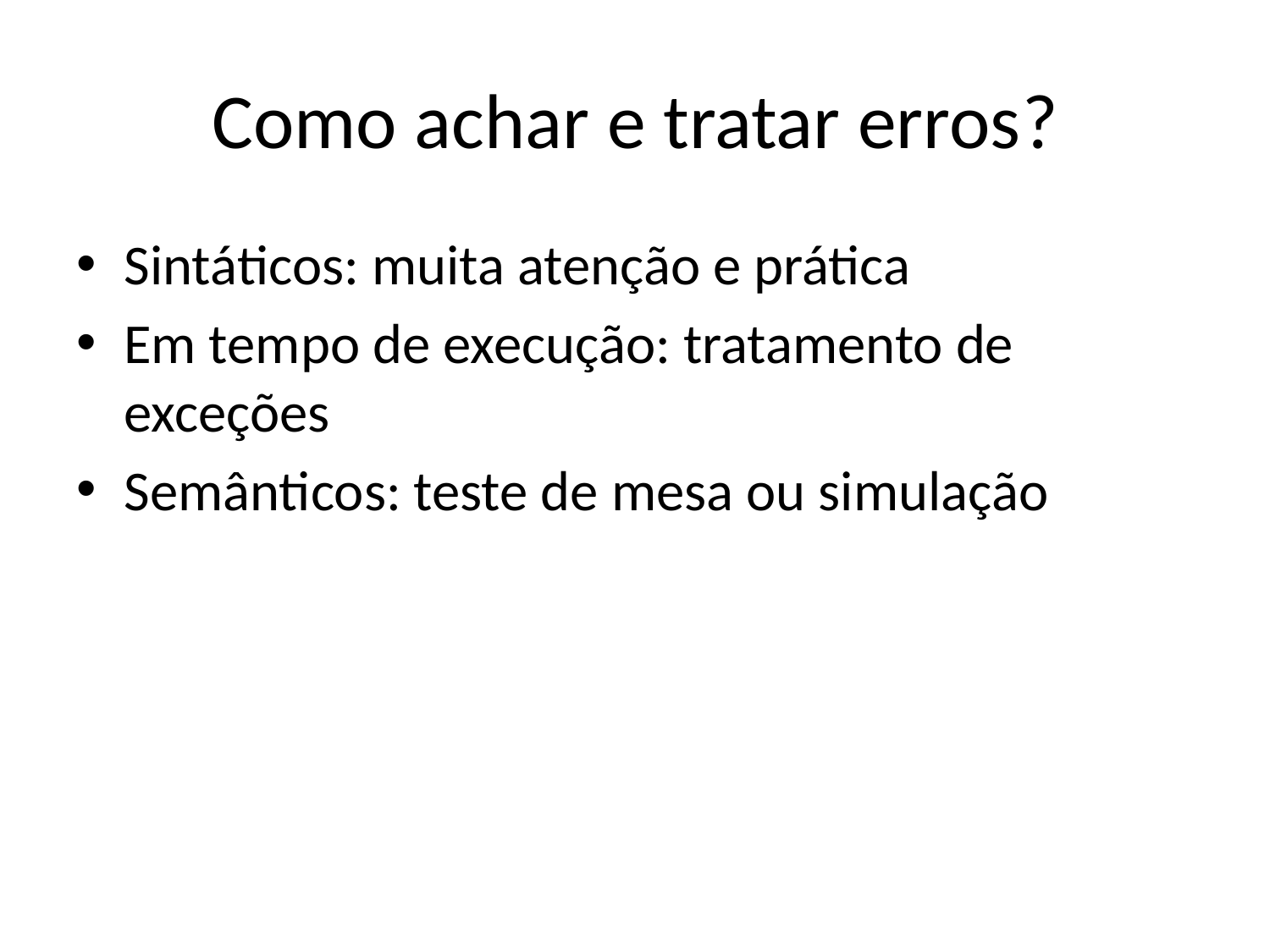

# Como achar e tratar erros?
Sintáticos: muita atenção e prática
Em tempo de execução: tratamento de exceções
Semânticos: teste de mesa ou simulação